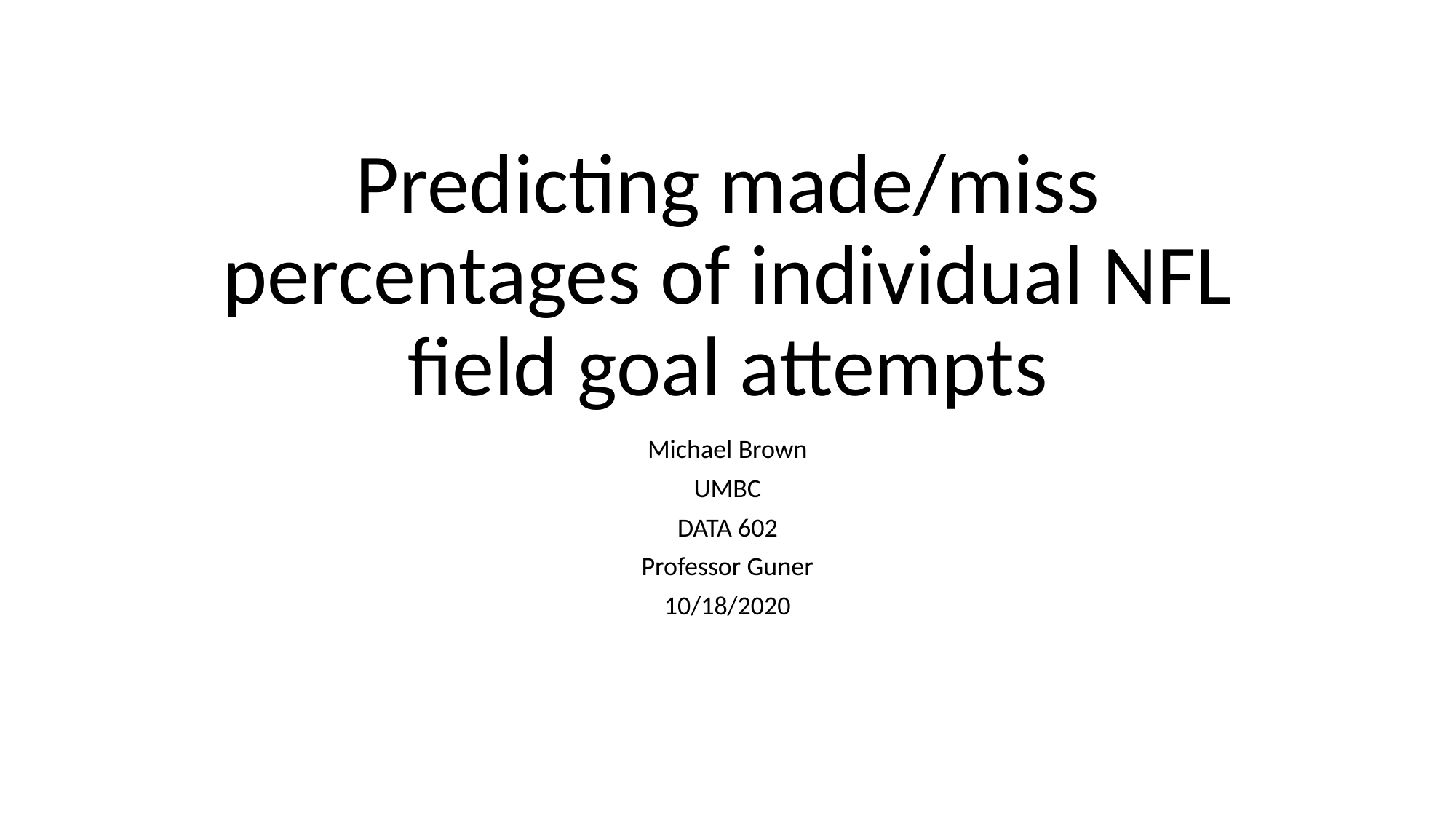

# Predicting made/miss percentages of individual NFL field goal attempts
Michael Brown
UMBC
DATA 602
Professor Guner
10/18/2020